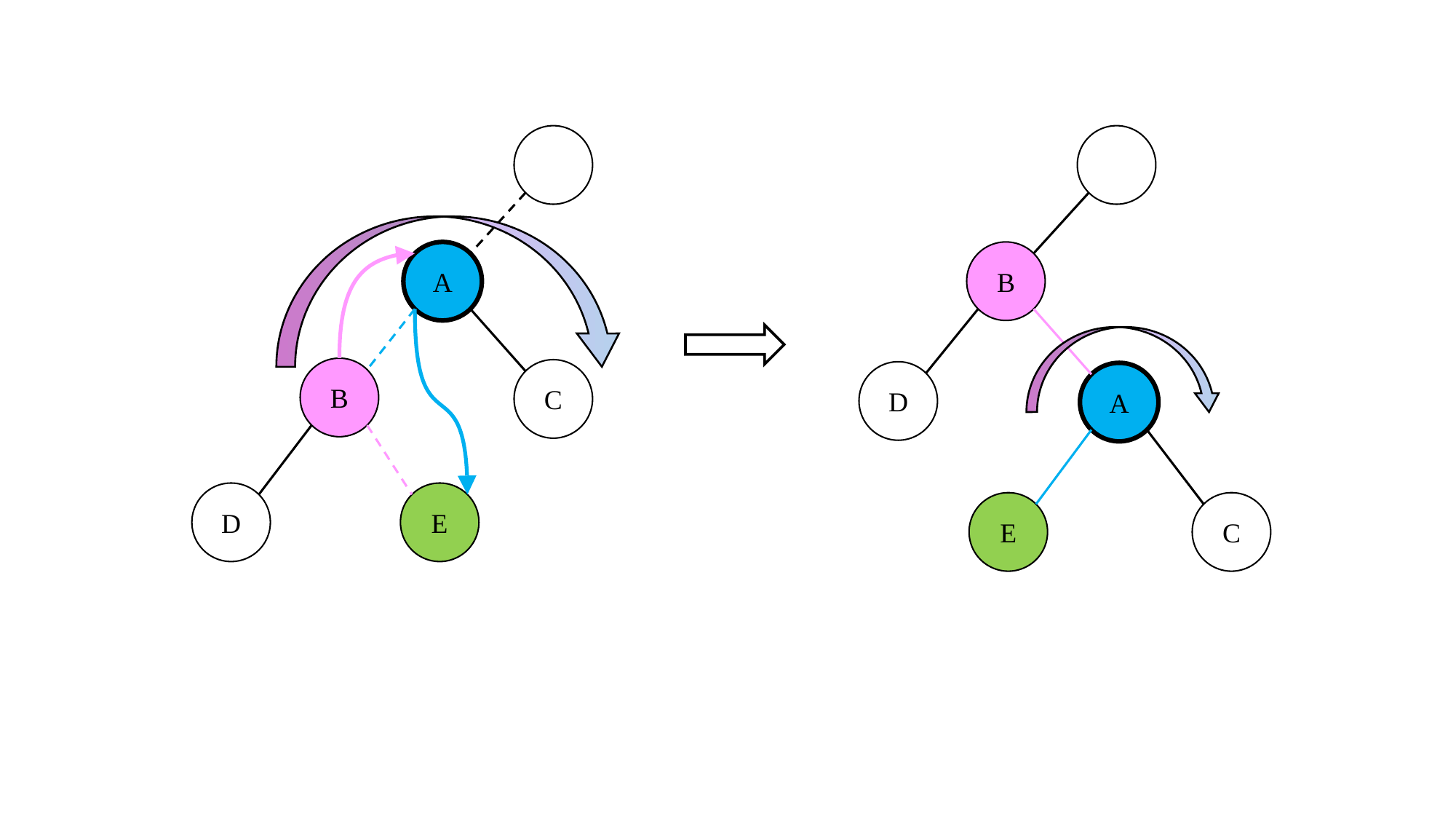

A
B

B
C
D
A
D
E
E
C